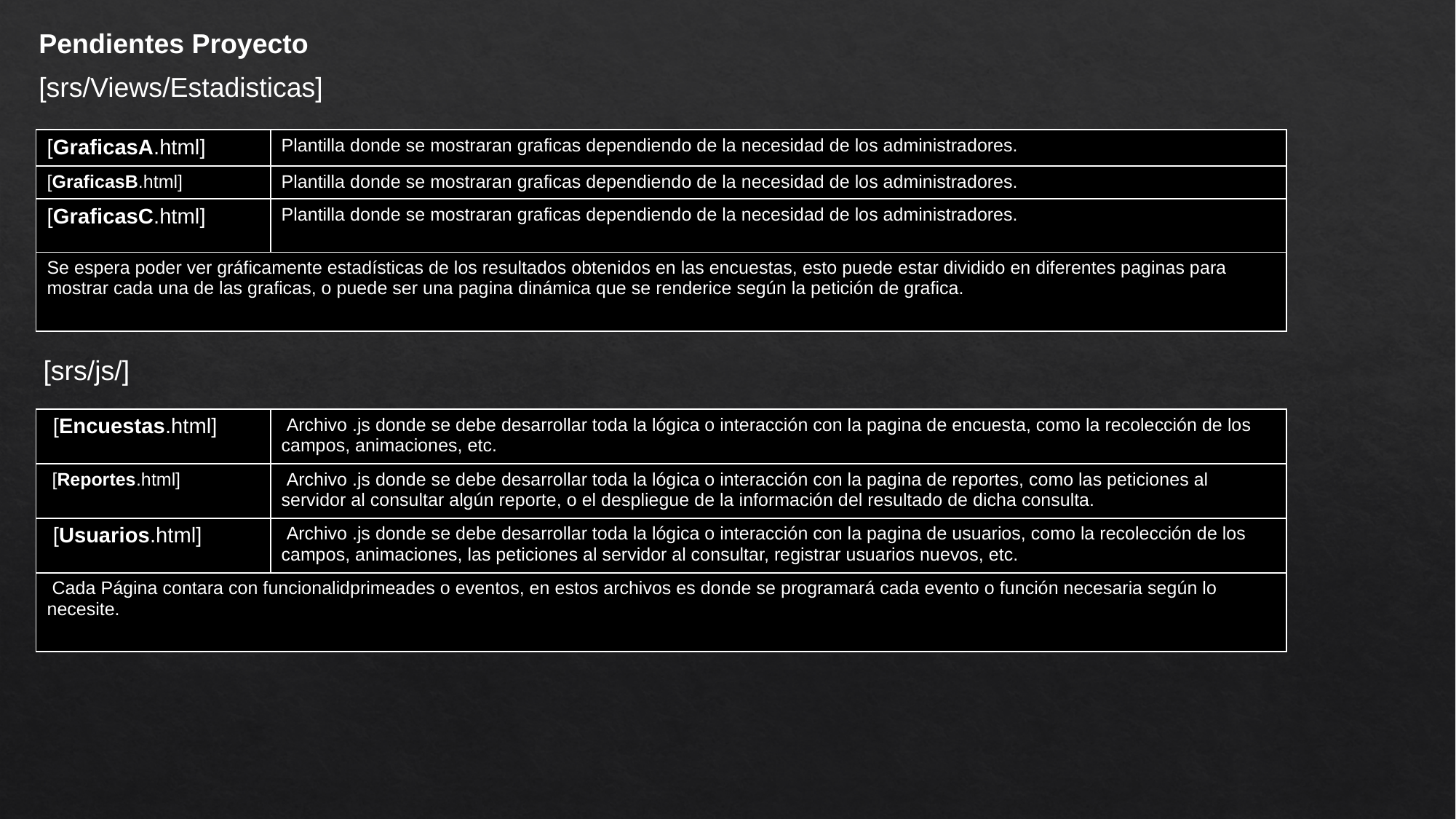

Pendientes Proyecto
[srs/Views/Estadisticas]
| [GraficasA.html] | Plantilla donde se mostraran graficas dependiendo de la necesidad de los administradores. |
| --- | --- |
| [GraficasB.html] | Plantilla donde se mostraran graficas dependiendo de la necesidad de los administradores. |
| [GraficasC.html] | Plantilla donde se mostraran graficas dependiendo de la necesidad de los administradores. |
| Se espera poder ver gráficamente estadísticas de los resultados obtenidos en las encuestas, esto puede estar dividido en diferentes paginas para mostrar cada una de las graficas, o puede ser una pagina dinámica que se renderice según la petición de grafica. |  |
[srs/js/]
| [Encuestas.html] | Archivo .js donde se debe desarrollar toda la lógica o interacción con la pagina de encuesta, como la recolección de los campos, animaciones, etc. |
| --- | --- |
| [Reportes.html] | Archivo .js donde se debe desarrollar toda la lógica o interacción con la pagina de reportes, como las peticiones al servidor al consultar algún reporte, o el despliegue de la información del resultado de dicha consulta. |
| [Usuarios.html] | Archivo .js donde se debe desarrollar toda la lógica o interacción con la pagina de usuarios, como la recolección de los campos, animaciones, las peticiones al servidor al consultar, registrar usuarios nuevos, etc. |
| Cada Página contara con funcionalidprimeades o eventos, en estos archivos es donde se programará cada evento o función necesaria según lo necesite. |  |